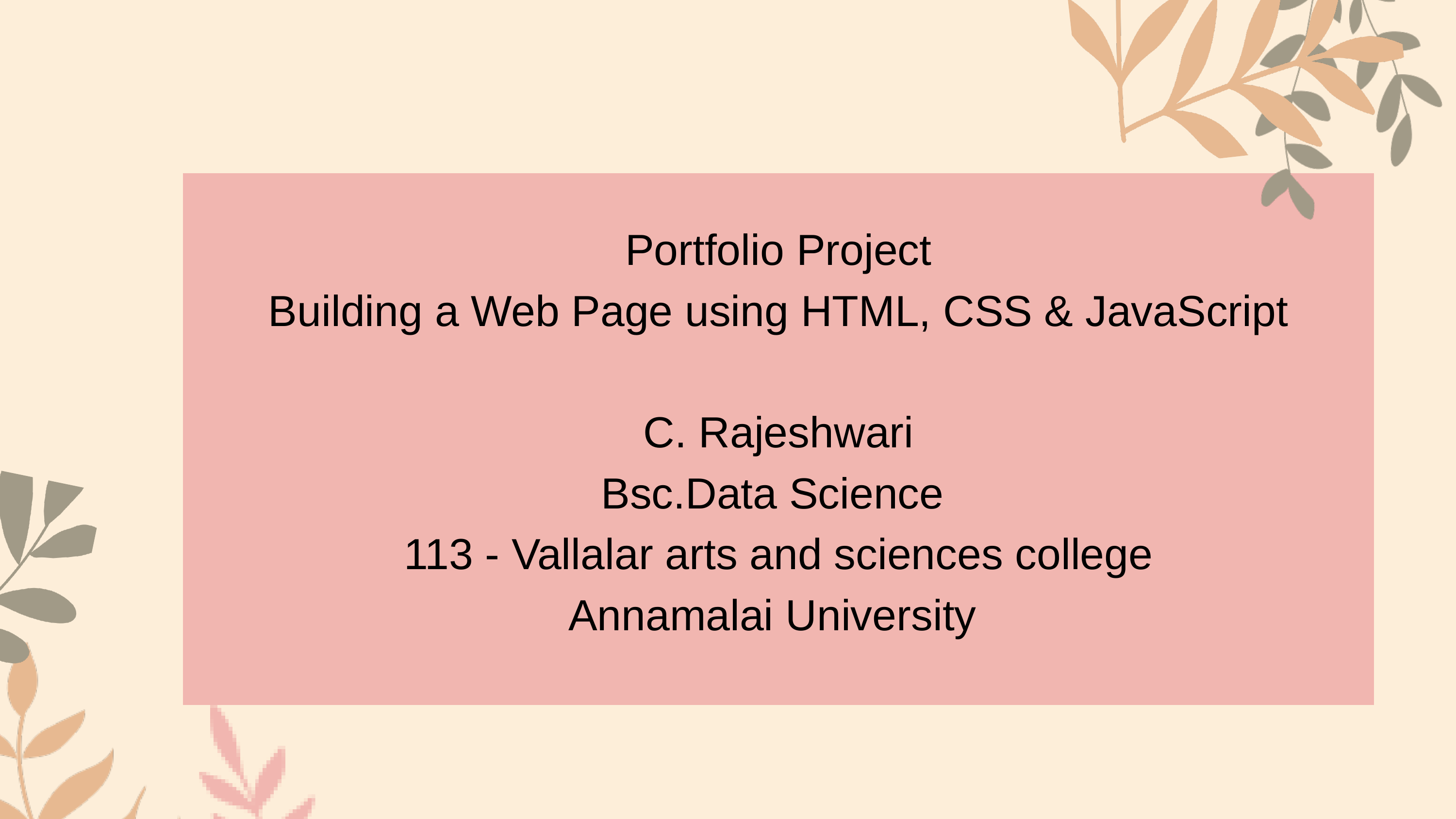

Portfolio Project
Building a Web Page using HTML, CSS & JavaScript

C. Rajeshwari
Bsc.Data Science
113 - Vallalar arts and sciences college
Annamalai University